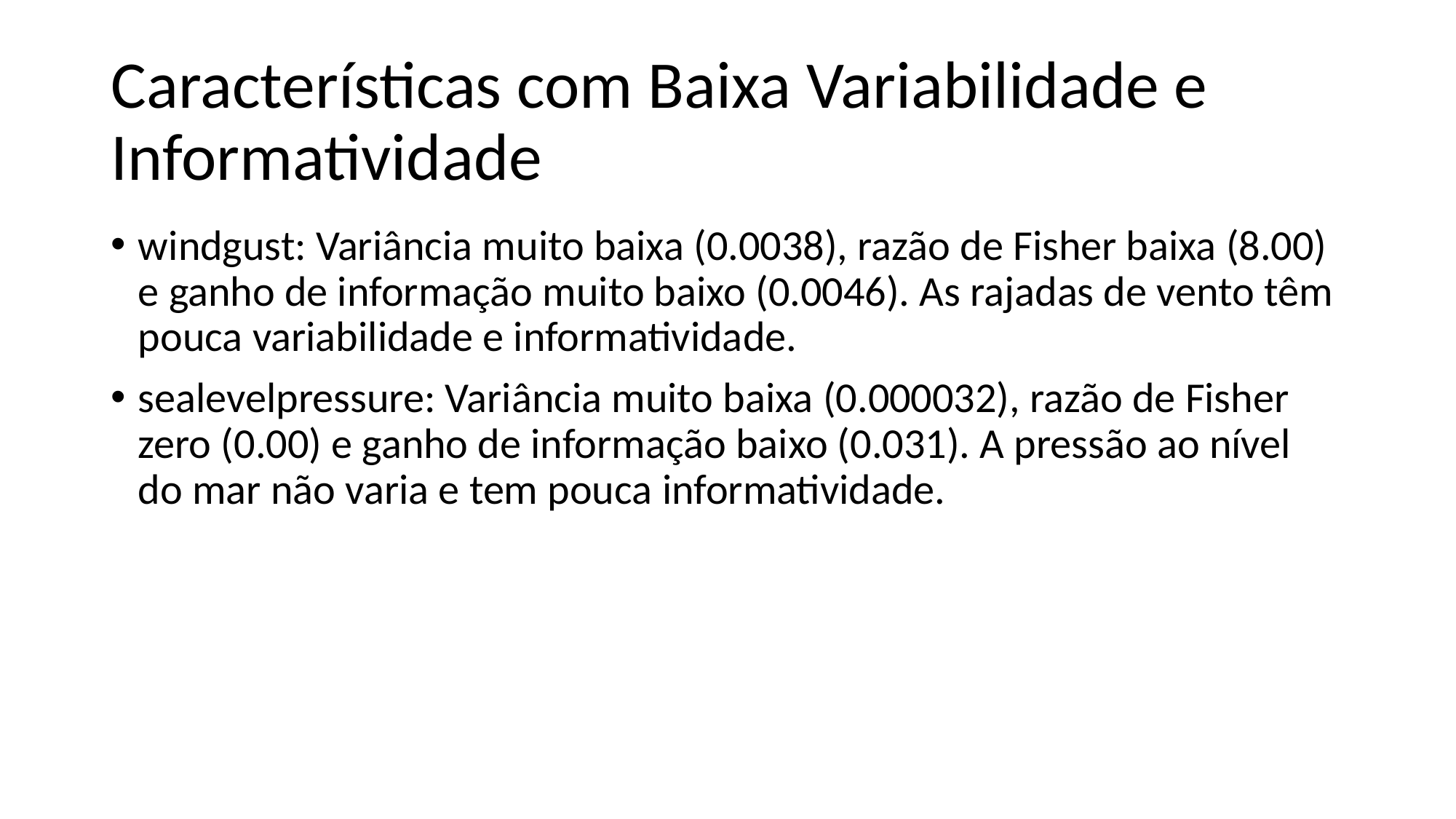

# Características com Baixa Variabilidade e Informatividade
windgust: Variância muito baixa (0.0038), razão de Fisher baixa (8.00) e ganho de informação muito baixo (0.0046). As rajadas de vento têm pouca variabilidade e informatividade.
sealevelpressure: Variância muito baixa (0.000032), razão de Fisher zero (0.00) e ganho de informação baixo (0.031). A pressão ao nível do mar não varia e tem pouca informatividade.